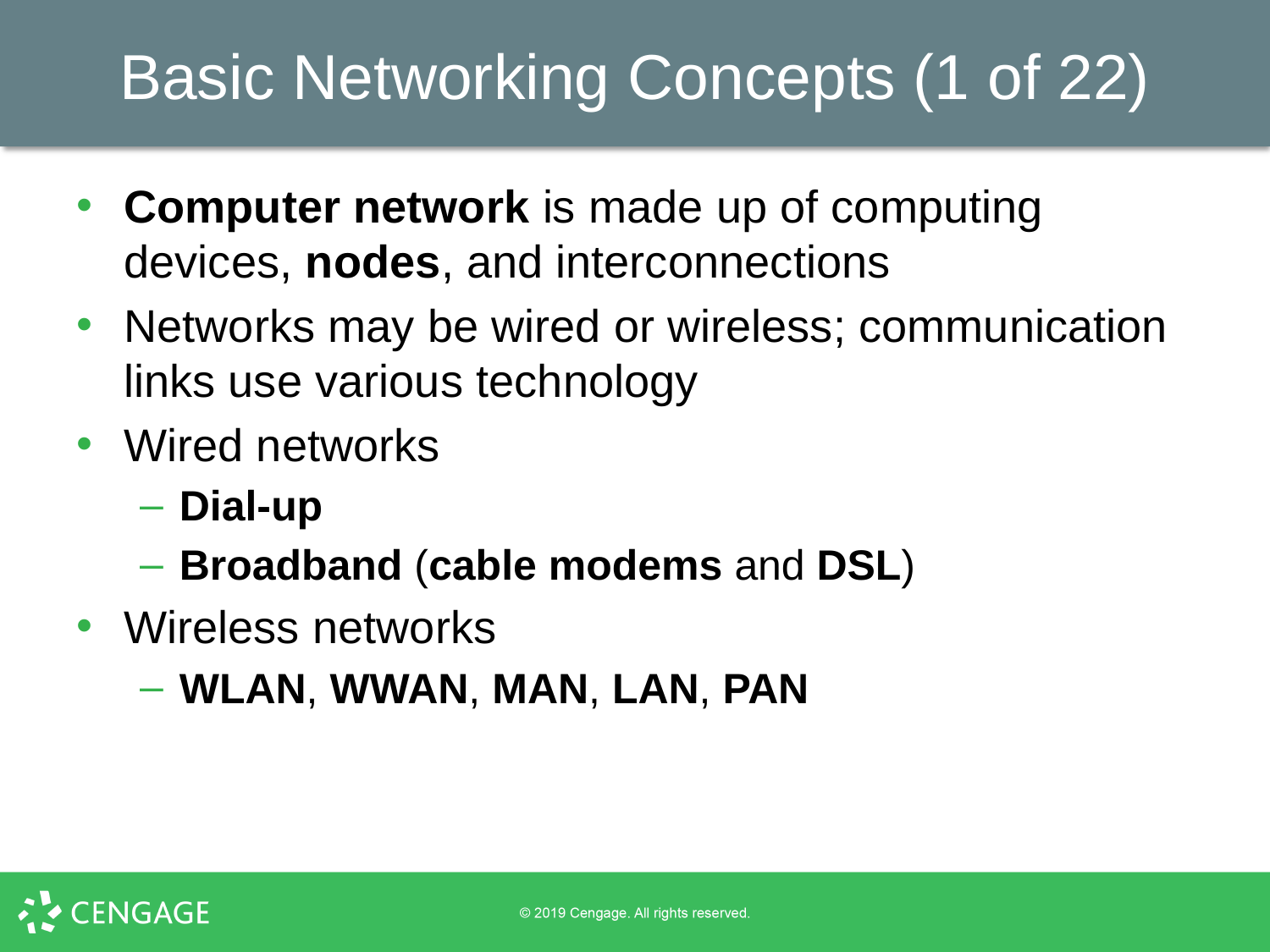

# Basic Networking Concepts (1 of 22)
Computer network is made up of computing devices, nodes, and interconnections
Networks may be wired or wireless; communication links use various technology
Wired networks
Dial-up
Broadband (cable modems and DSL)
Wireless networks
WLAN, WWAN, MAN, LAN, PAN